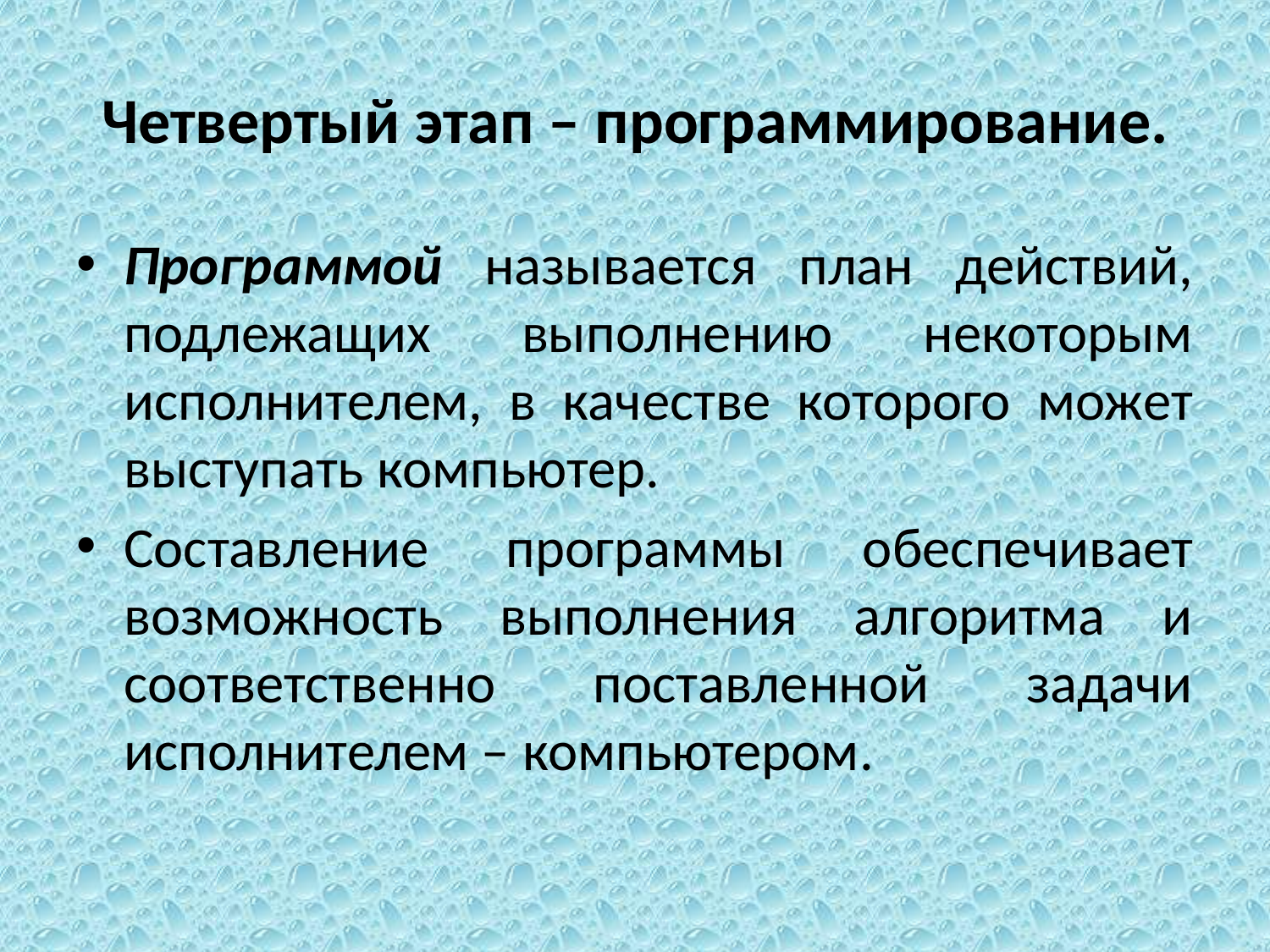

# Четвертый этап – программирование.
Программой называется план действий, подлежащих выполнению некоторым исполнителем, в качестве которого может выступать компьютер.
Составление программы обеспечивает возможность выполнения алгоритма и соответственно поставленной задачи исполнителем – компьютером.